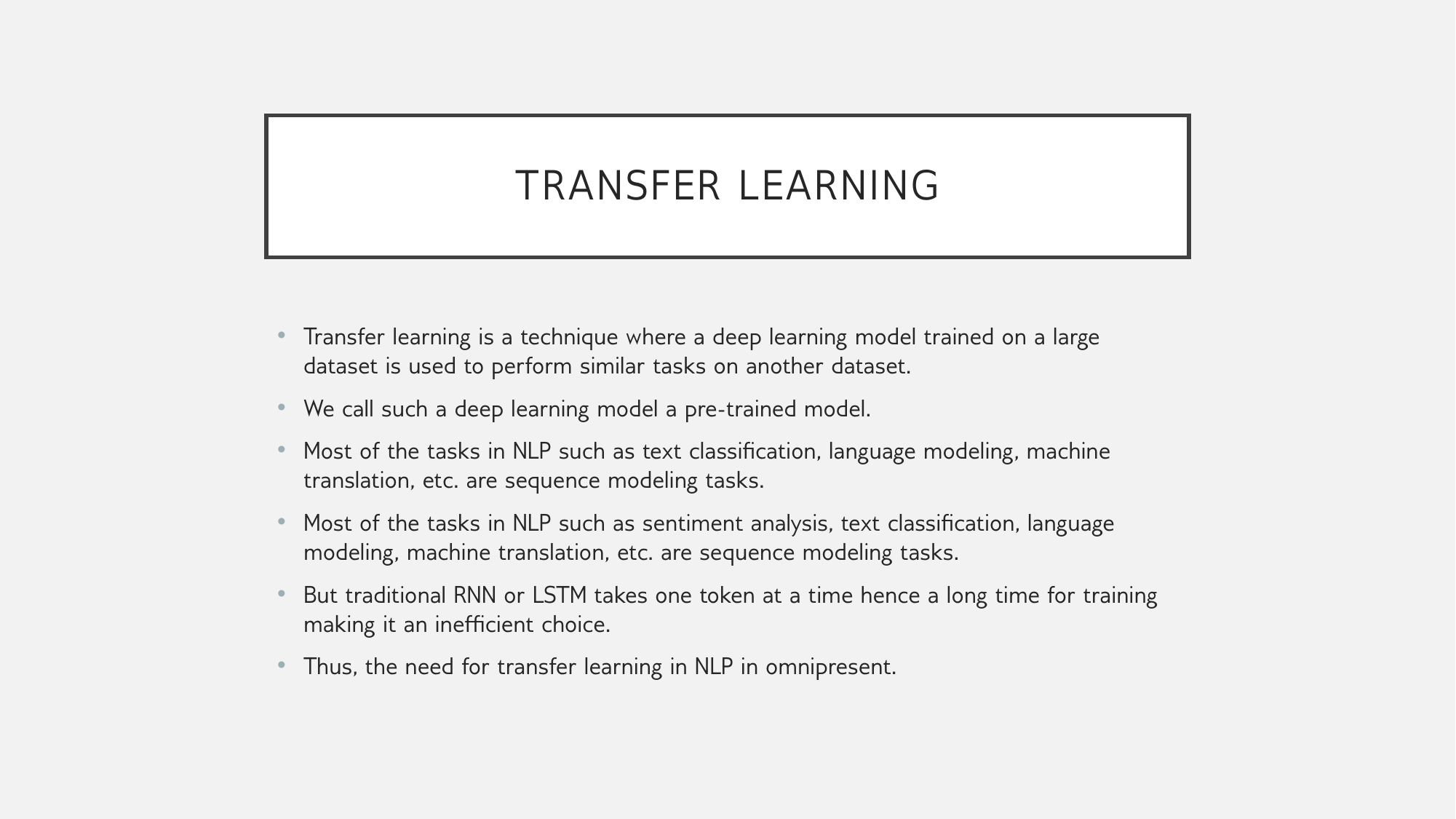

# Transfer Learning
Transfer learning is a technique where a deep learning model trained on a large dataset is used to perform similar tasks on another dataset.
We call such a deep learning model a pre-trained model.
Most of the tasks in NLP such as text classification, language modeling, machine translation, etc. are sequence modeling tasks.
Most of the tasks in NLP such as sentiment analysis, text classification, language modeling, machine translation, etc. are sequence modeling tasks.
But traditional RNN or LSTM takes one token at a time hence a long time for training making it an inefficient choice.
Thus, the need for transfer learning in NLP in omnipresent.